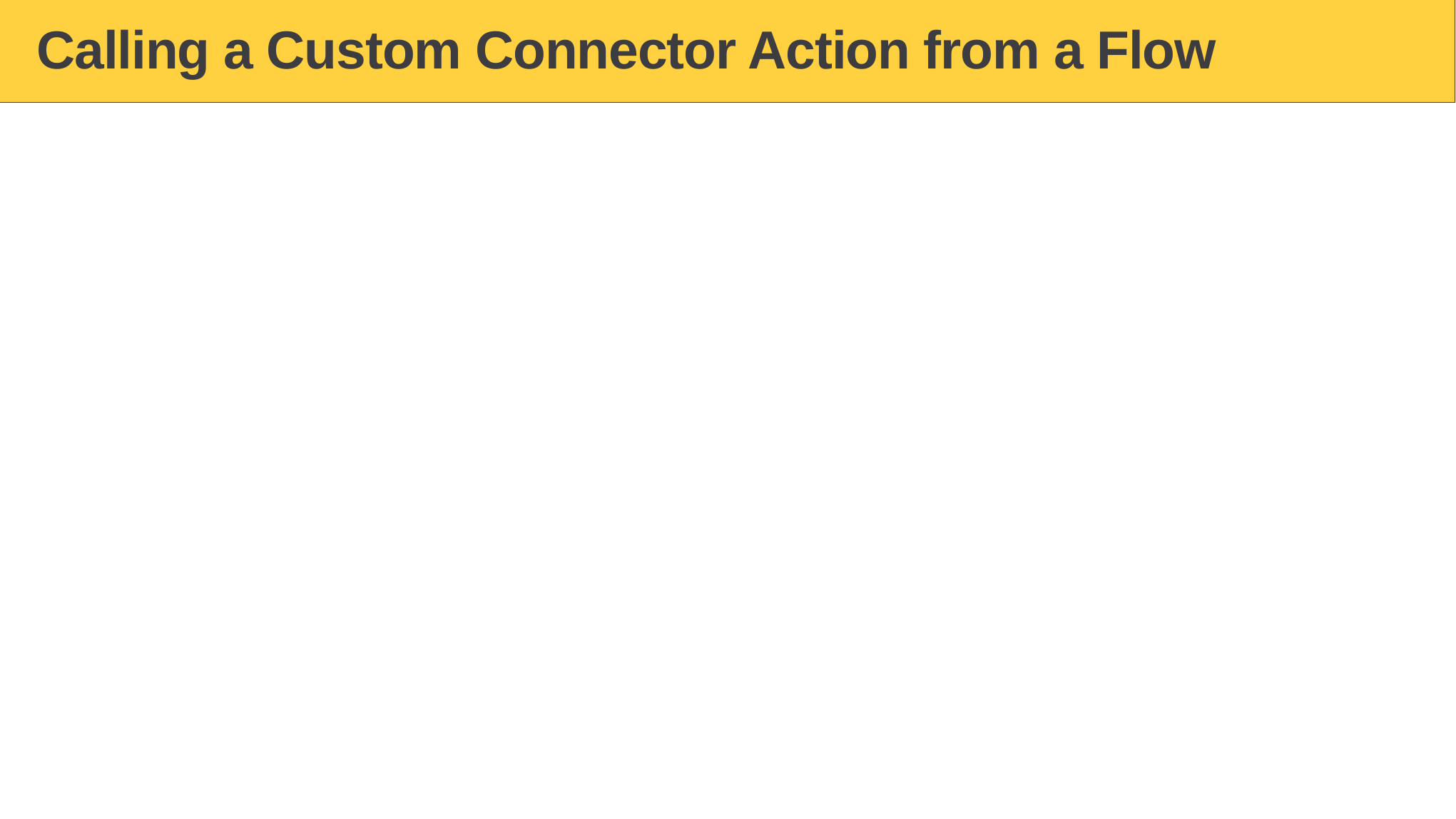

# Calling a Custom Connector Action from a Flow